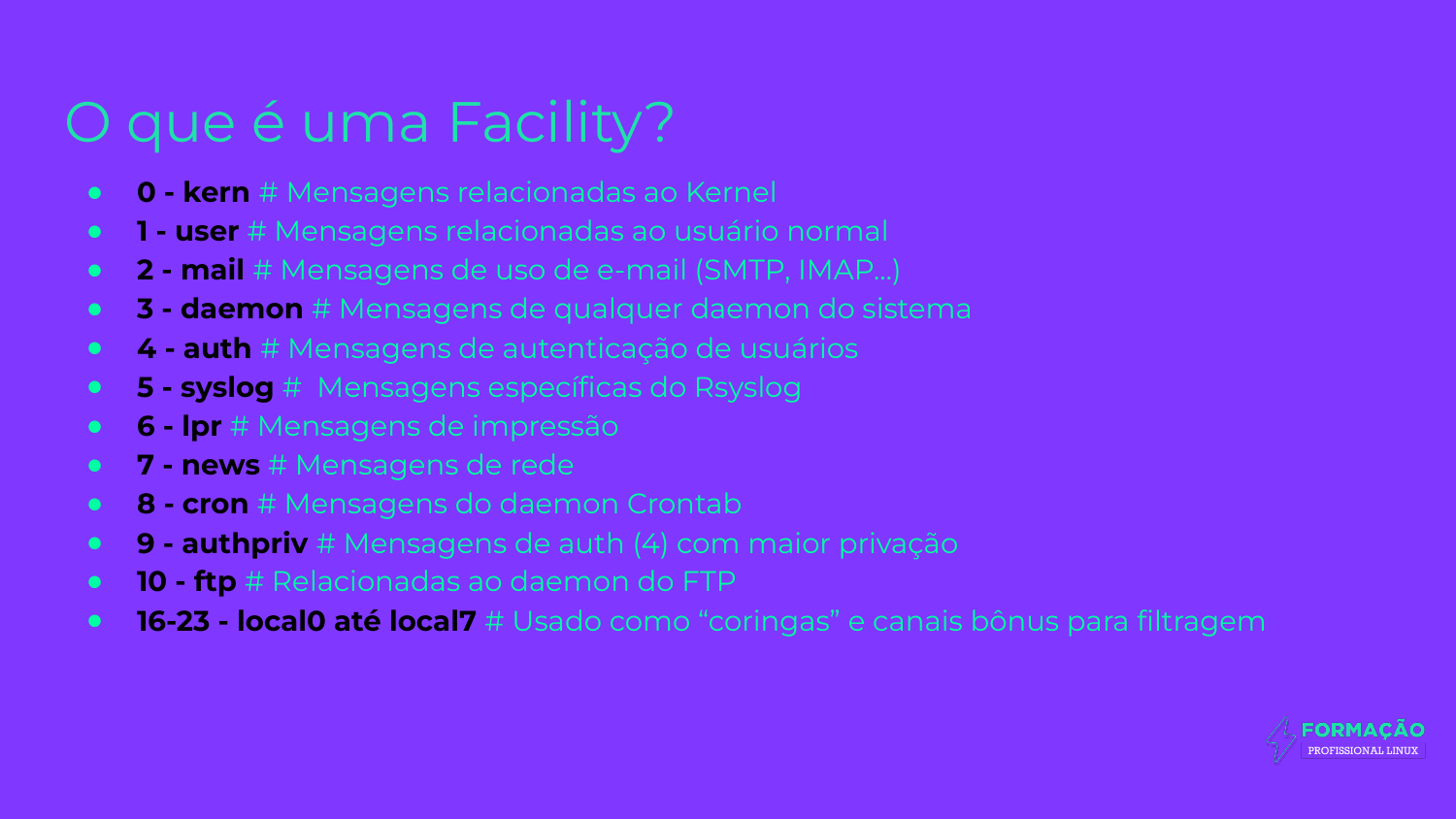

# O que é uma Facility?
0 - kern # Mensagens relacionadas ao Kernel
1 - user # Mensagens relacionadas ao usuário normal
2 - mail # Mensagens de uso de e-mail (SMTP, IMAP…)
3 - daemon # Mensagens de qualquer daemon do sistema
4 - auth # Mensagens de autenticação de usuários
5 - syslog #  Mensagens específicas do Rsyslog
6 - lpr # Mensagens de impressão
7 - news # Mensagens de rede
8 - cron # Mensagens do daemon Crontab
9 - authpriv # Mensagens de auth (4) com maior privação
10 - ftp # Relacionadas ao daemon do FTP
16-23 - local0 até local7 # Usado como “coringas” e canais bônus para filtragem